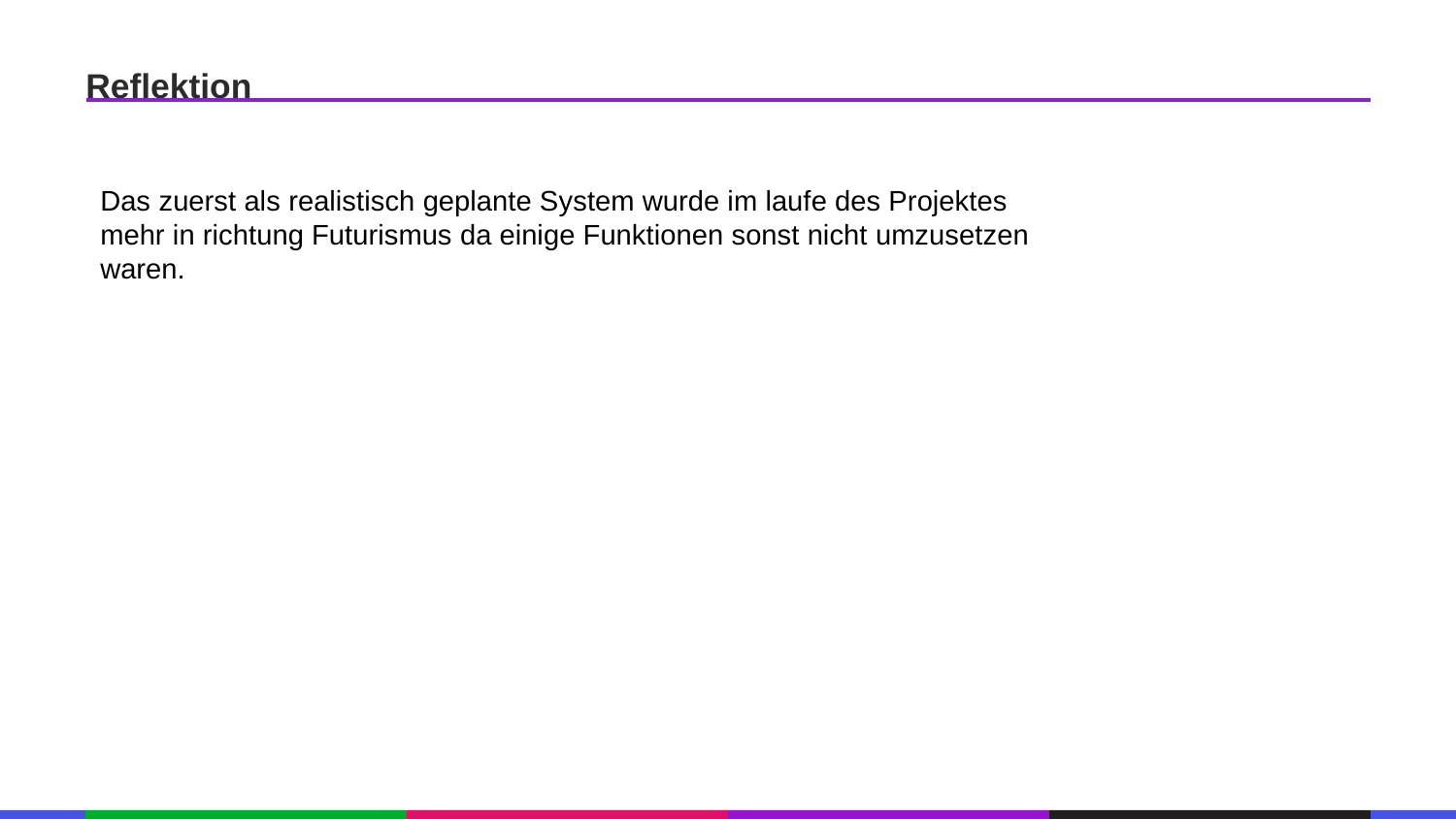

67
Reflektion
53
21
53
Das zuerst als realistisch geplante System wurde im laufe des Projektes mehr in richtung Futurismus da einige Funktionen sonst nicht umzusetzen waren.
21
53
21
53
21
53
21
53
21
53
21
53
21
53

133
21
133
21
133
21
133
21
133
21
133